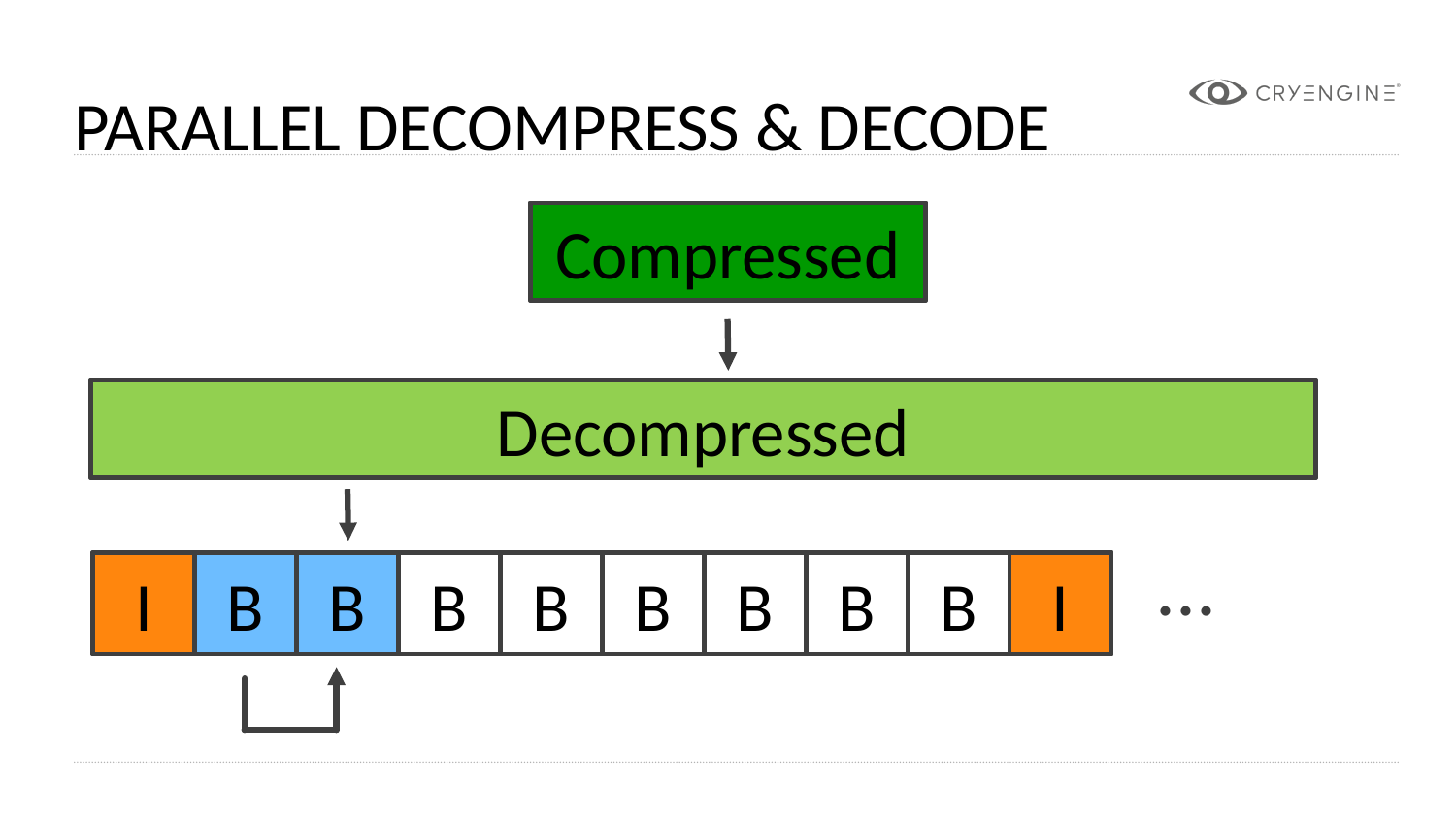

Parallel Decompress & Decode
Compressed
Compressed
Decompressed
Decompressed
...
I
I
B
B
B
B
B
B
B
B
B
B
I
I